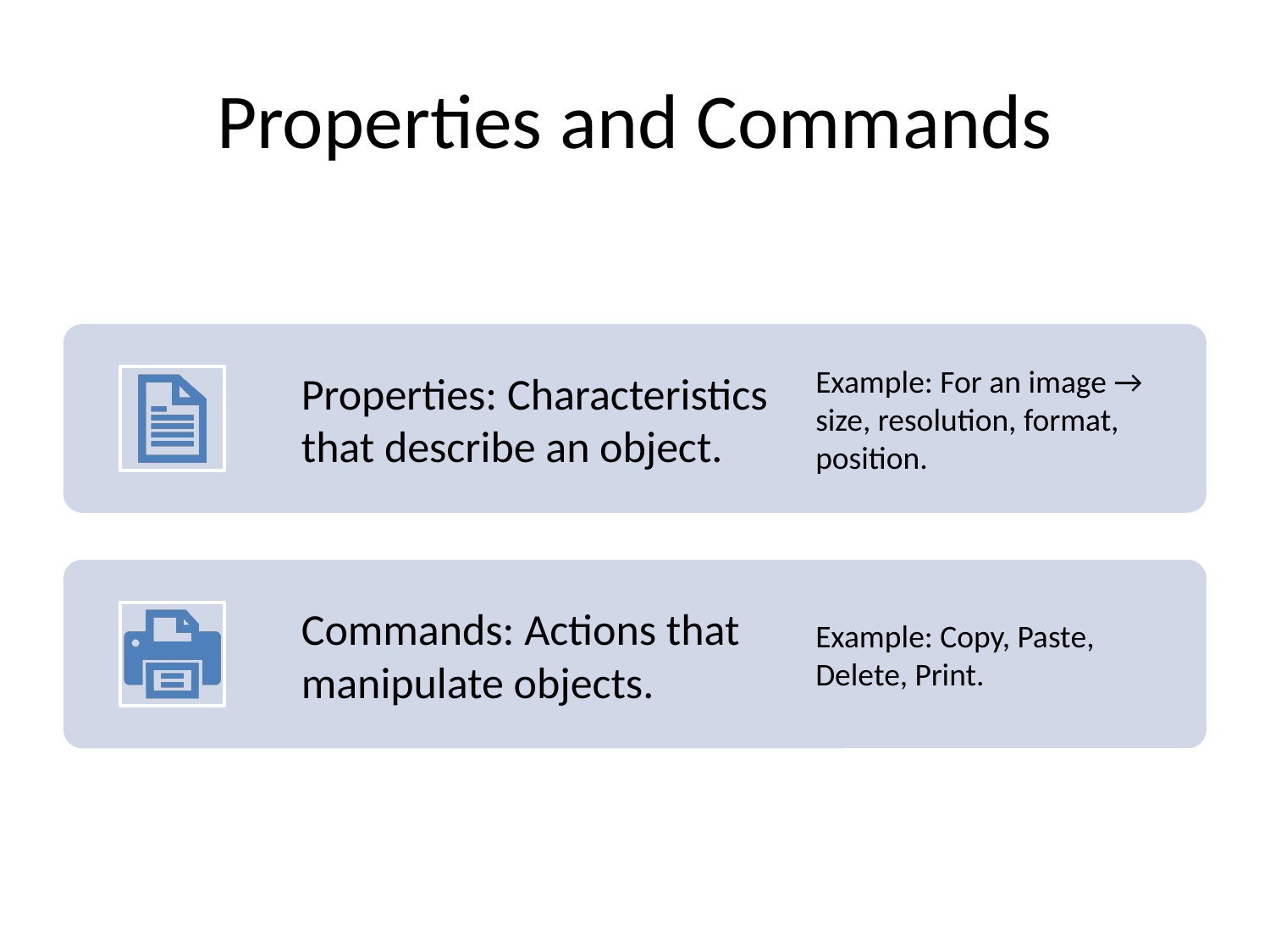

# Properties and Commands
Properties: Characteristics that describe an object.
Example: For an image → size, resolution, format, position.
Commands: Actions that manipulate objects.
Example: Copy, Paste, Delete, Print.